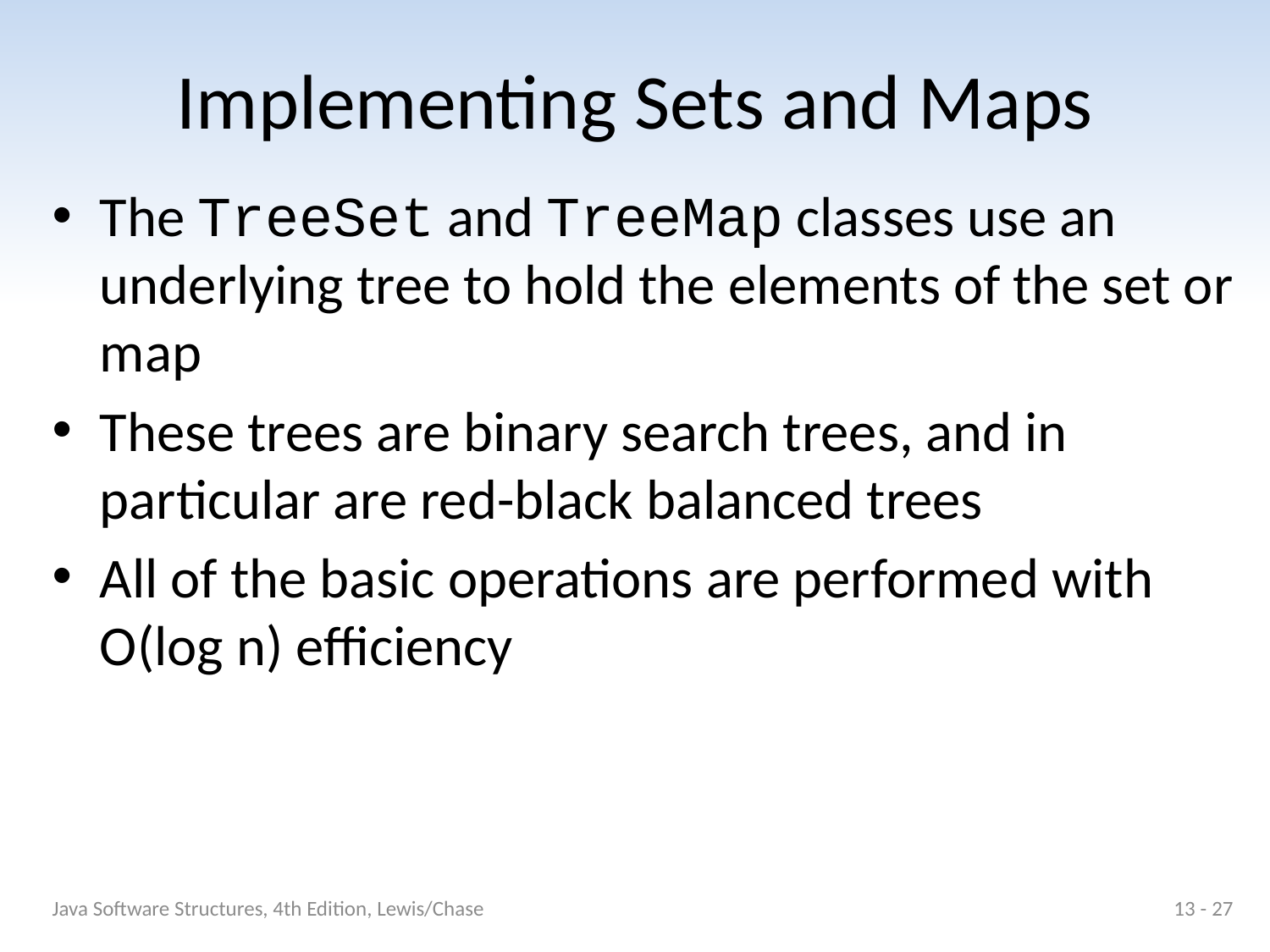

# Implementing Sets and Maps
The TreeSet and TreeMap classes use an underlying tree to hold the elements of the set or map
These trees are binary search trees, and in particular are red-black balanced trees
All of the basic operations are performed with O(log n) efficiency
Java Software Structures, 4th Edition, Lewis/Chase
13 - 27